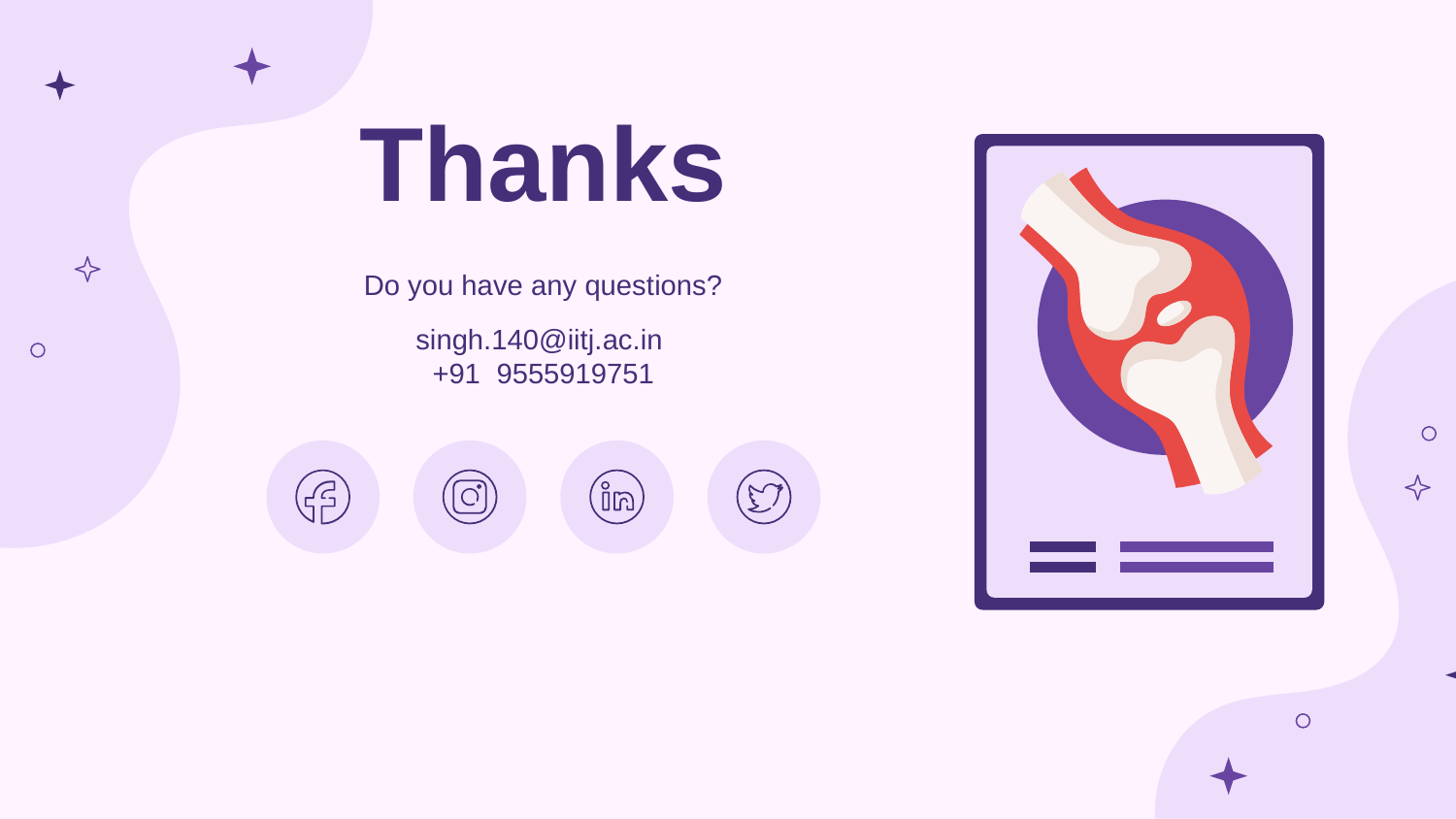

# Thanks

Do you have any questions?
singh.140@iitj.ac.in
+91  9555919751